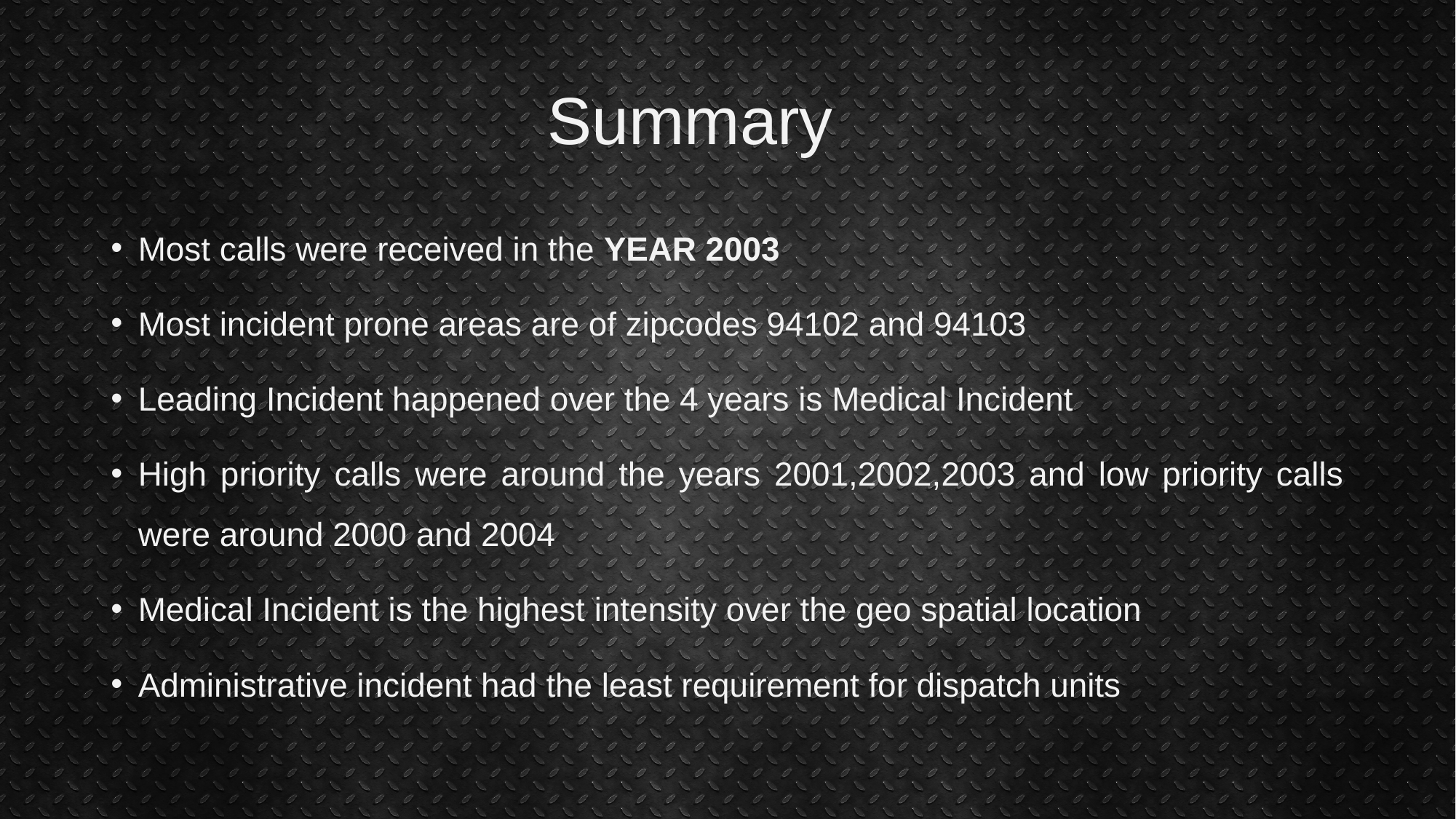

# Summary
Most calls were received in the YEAR 2003
Most incident prone areas are of zipcodes 94102 and 94103
Leading Incident happened over the 4 years is Medical Incident
High priority calls were around the years 2001,2002,2003 and low priority calls were around 2000 and 2004
Medical Incident is the highest intensity over the geo spatial location
Administrative incident had the least requirement for dispatch units